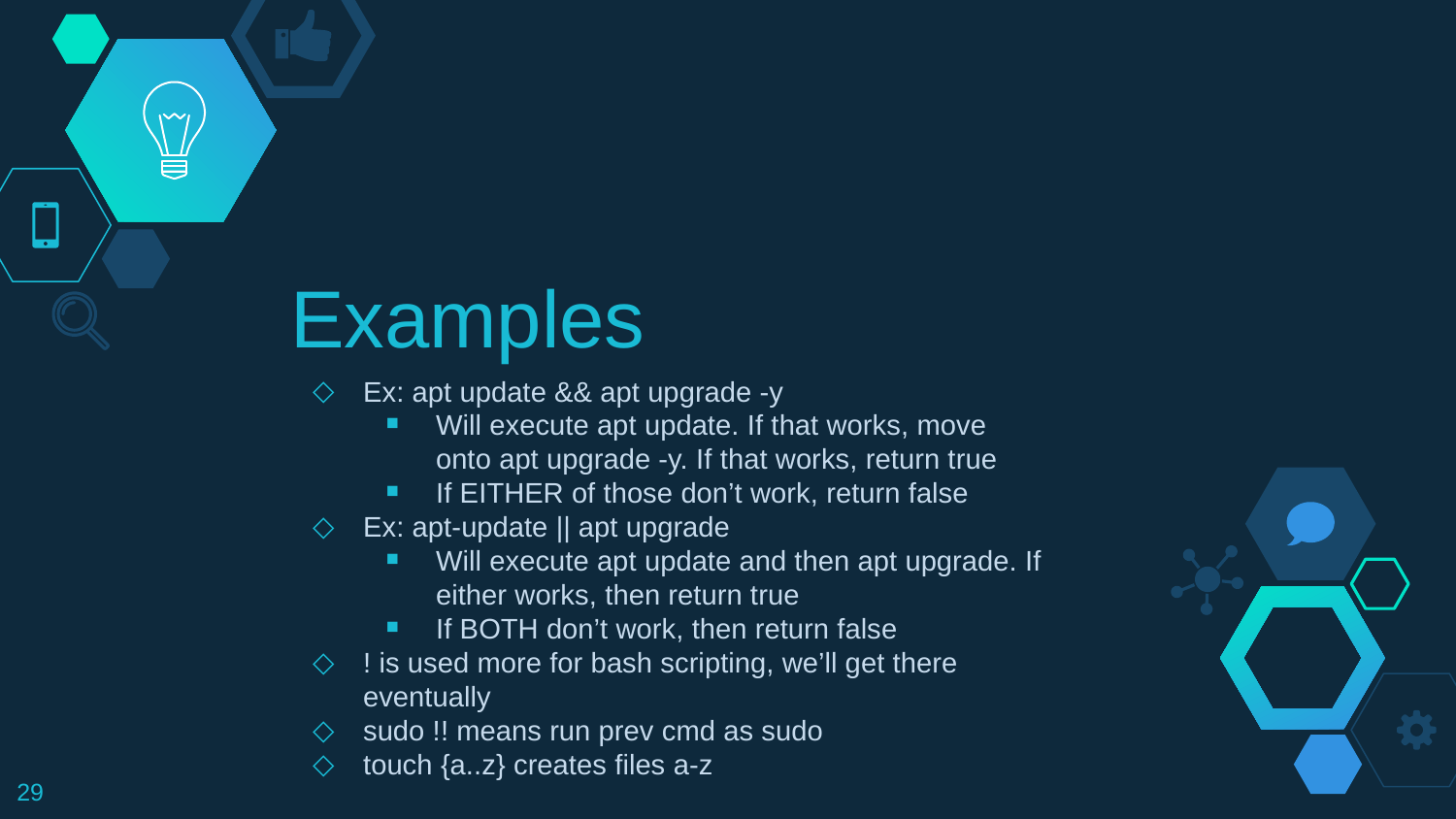

# Examples
Ex: apt update && apt upgrade -y
Will execute apt update. If that works, move onto apt upgrade -y. If that works, return true
If EITHER of those don’t work, return false
Ex: apt-update || apt upgrade
Will execute apt update and then apt upgrade. If either works, then return true
If BOTH don’t work, then return false
! is used more for bash scripting, we’ll get there eventually
sudo !! means run prev cmd as sudo
touch {a..z} creates files a-z
29